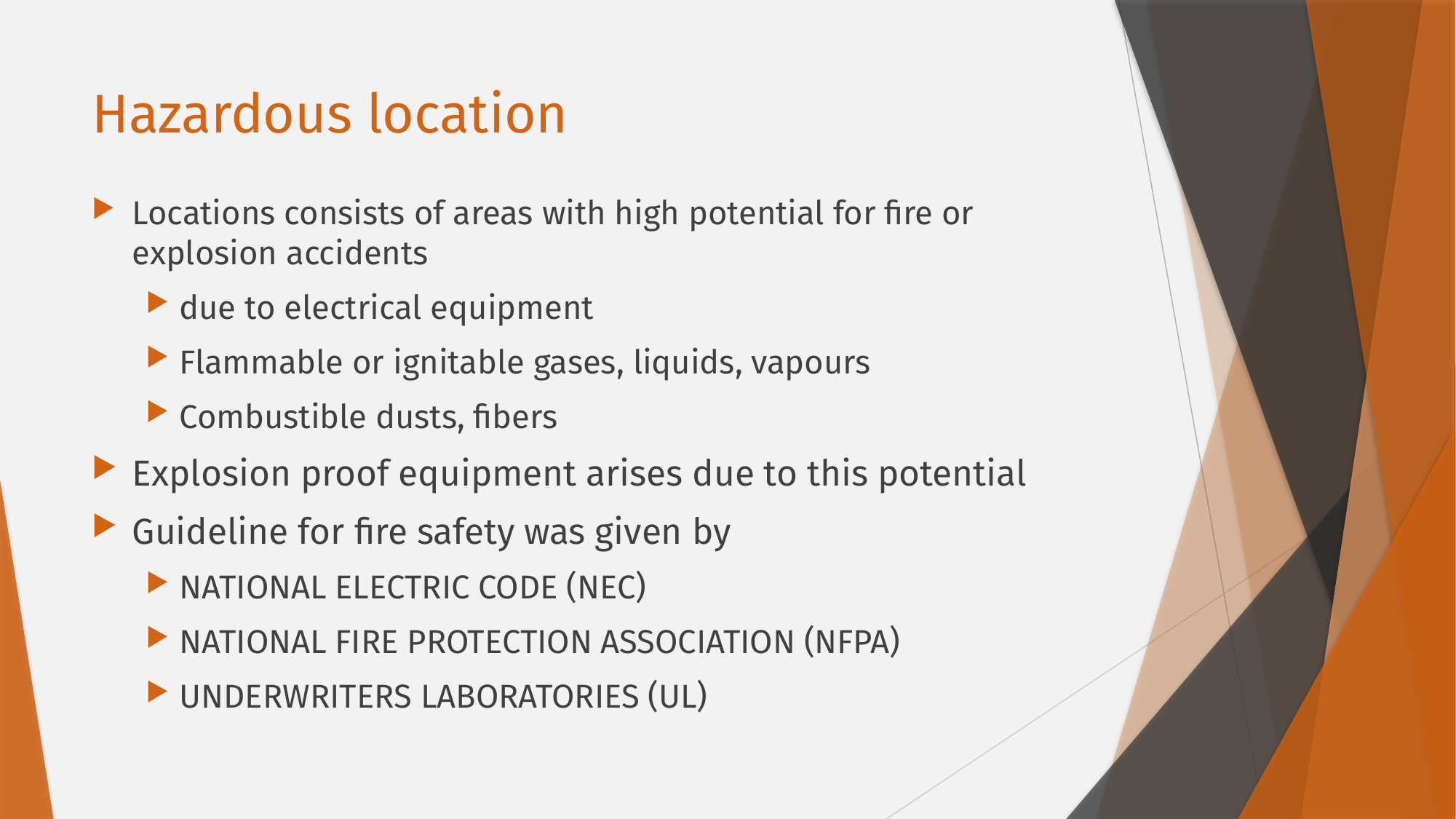

# Hazardous location
Locations consists of areas with high potential for fire or explosion accidents
due to electrical equipment
Flammable or ignitable gases, liquids, vapours
Combustible dusts, fibers
Explosion proof equipment arises due to this potential
Guideline for fire safety was given by
NATIONAL ELECTRIC CODE (NEC)
NATIONAL FIRE PROTECTION ASSOCIATION (NFPA)
UNDERWRITERS LABORATORIES (UL)